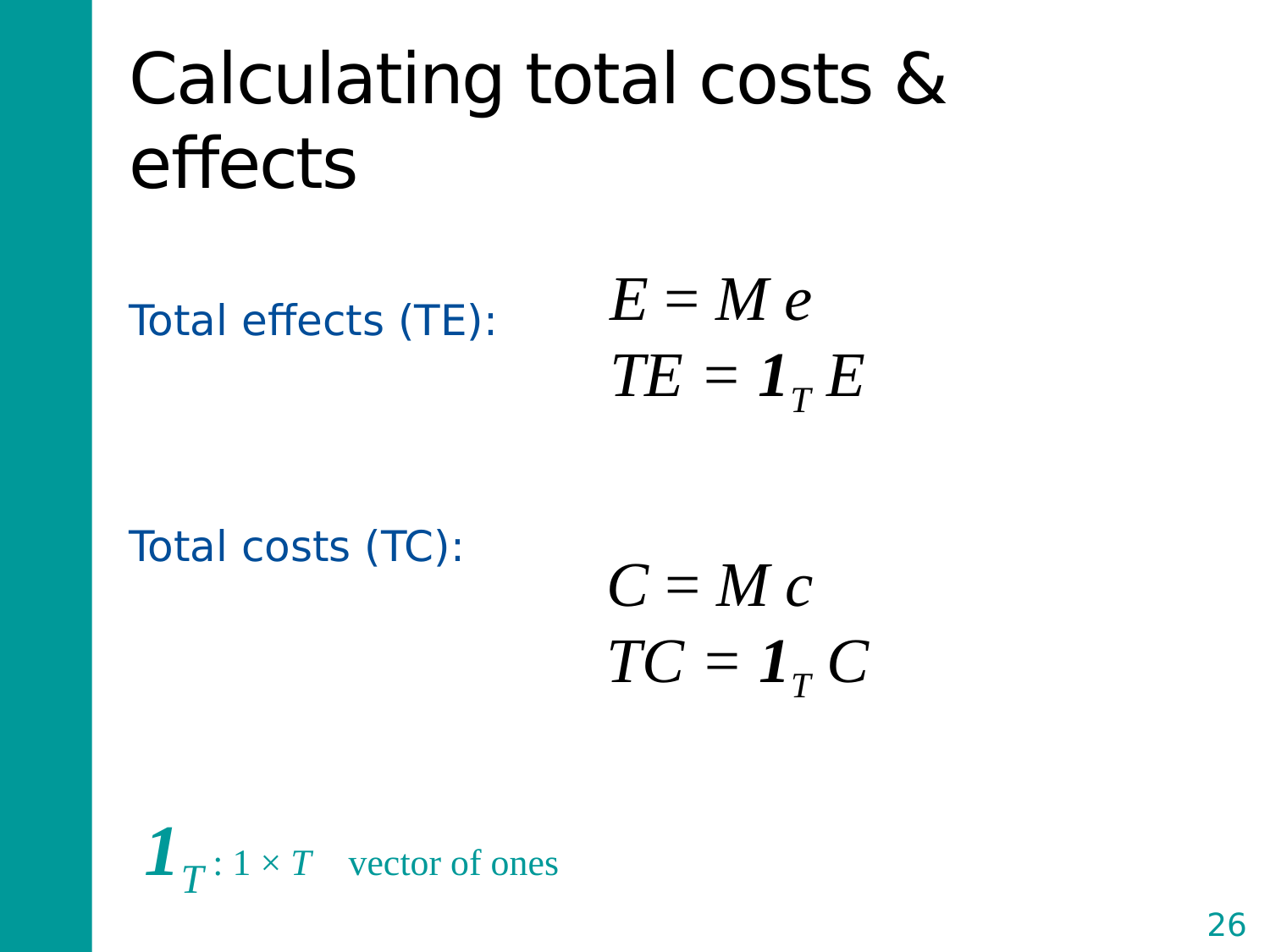

# Calculating total costs & effects
E = M e
TE = 1T E

Total effects (TE):

Total costs (TC):
C = M c
TC = 1T C
1T : 1 × T    vector of ones
26